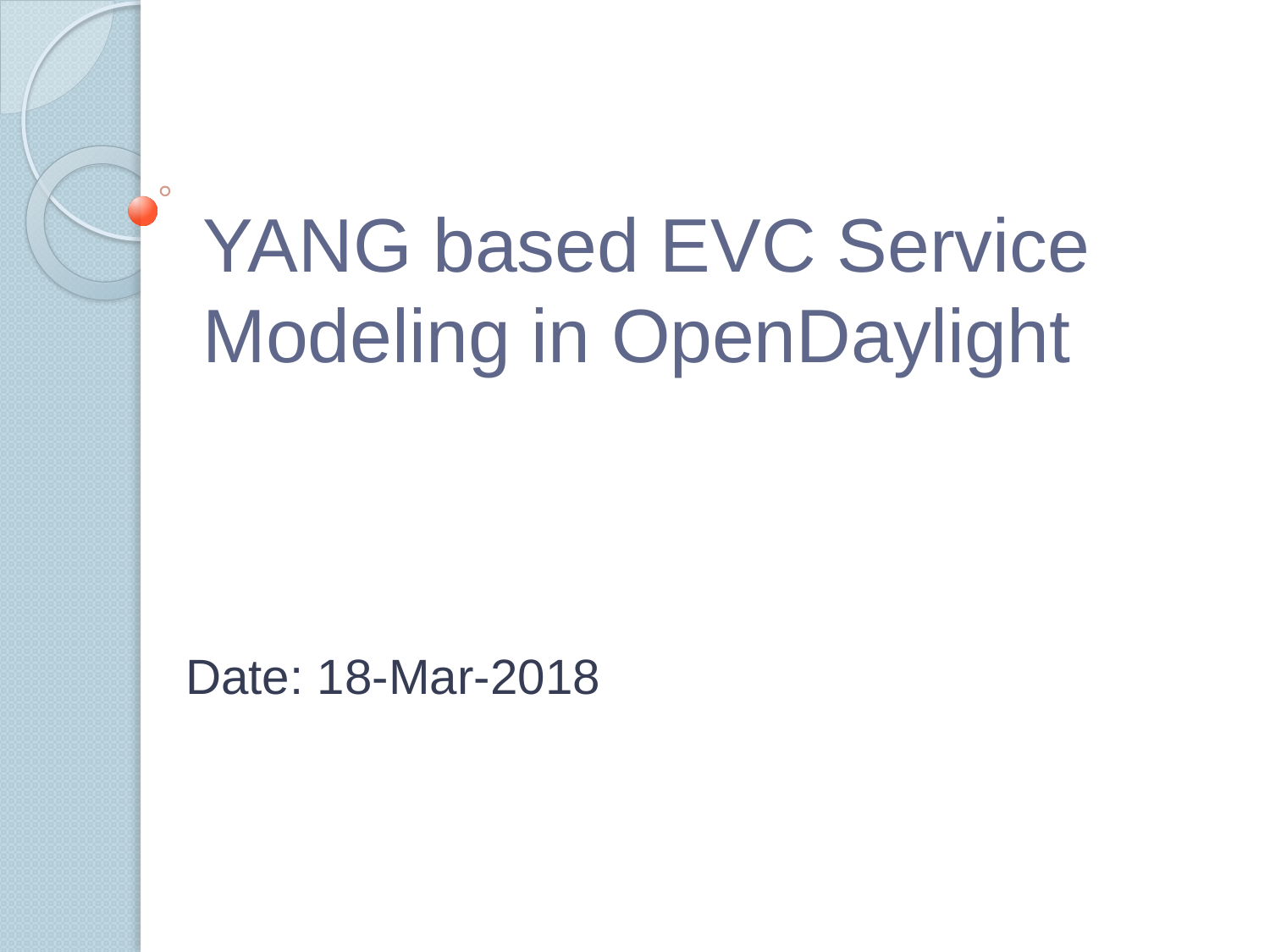

# YANG based EVC Service Modeling in OpenDaylight
Date: 18-Mar-2018